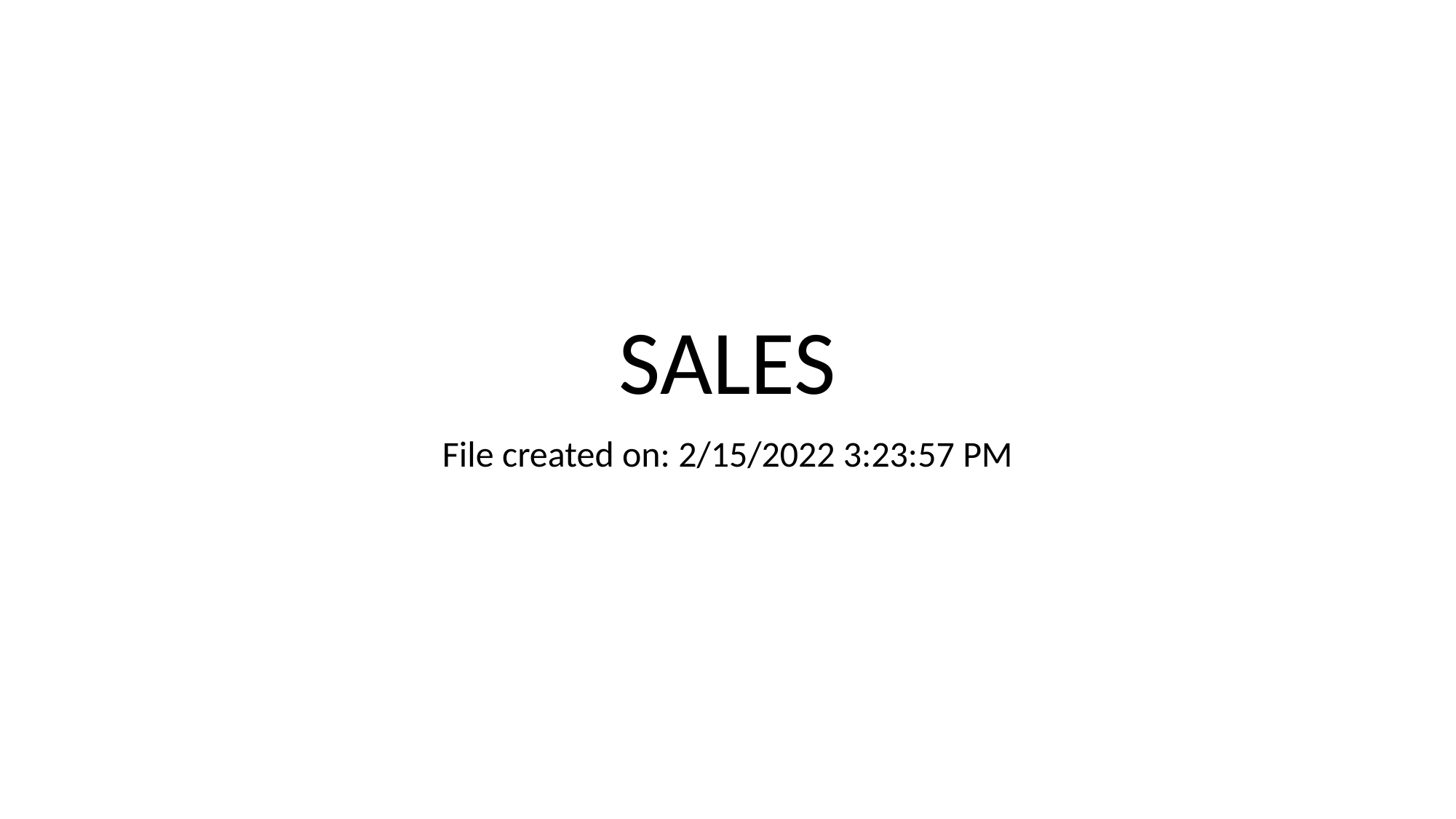

# SALES
File created on: 2/15/2022 3:23:57 PM